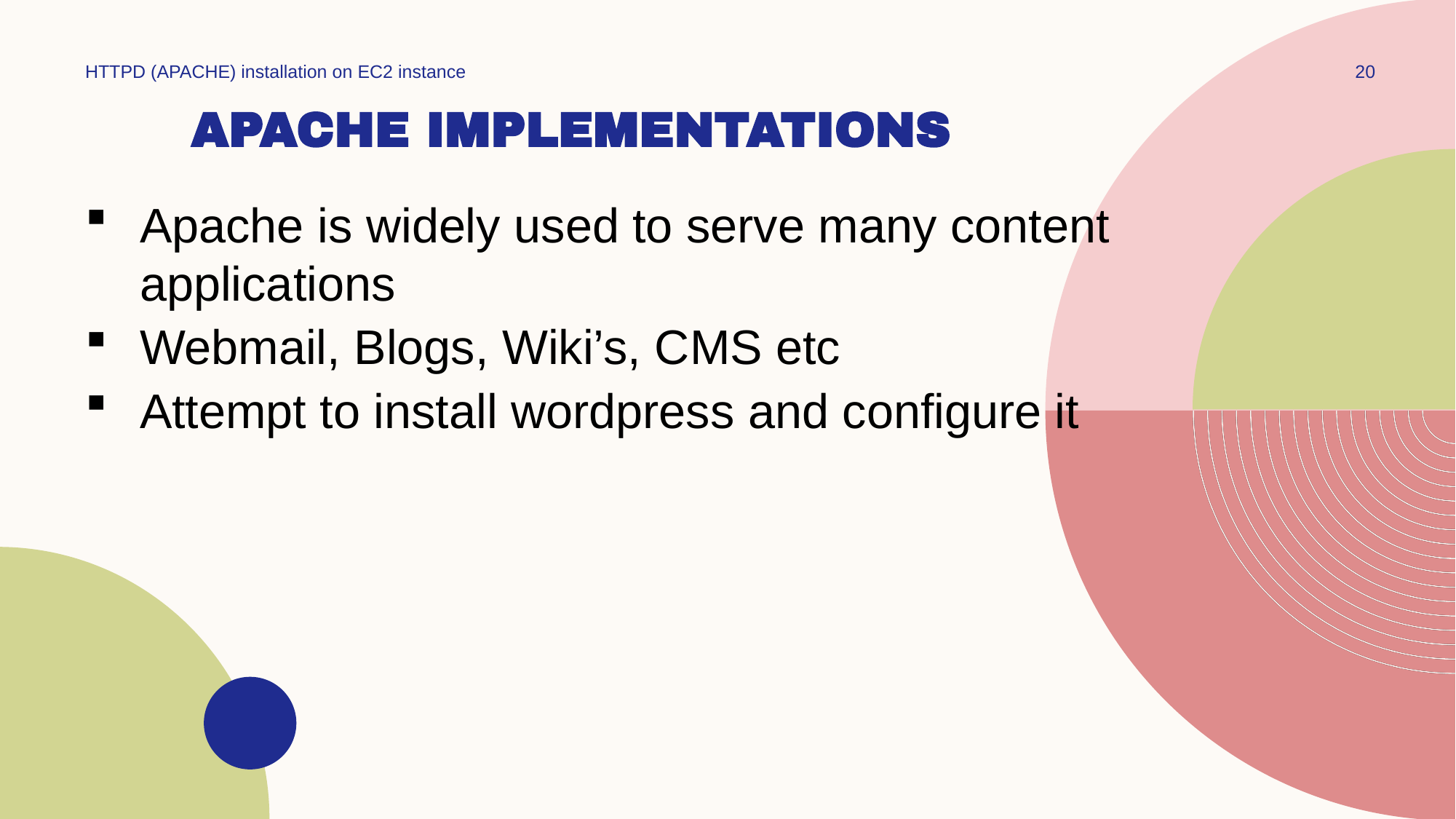

HTTPD (APACHE) installation on EC2 instance
20
# Apache implementations
Apache is widely used to serve many content applications
Webmail, Blogs, Wiki’s, CMS etc
Attempt to install wordpress and configure it